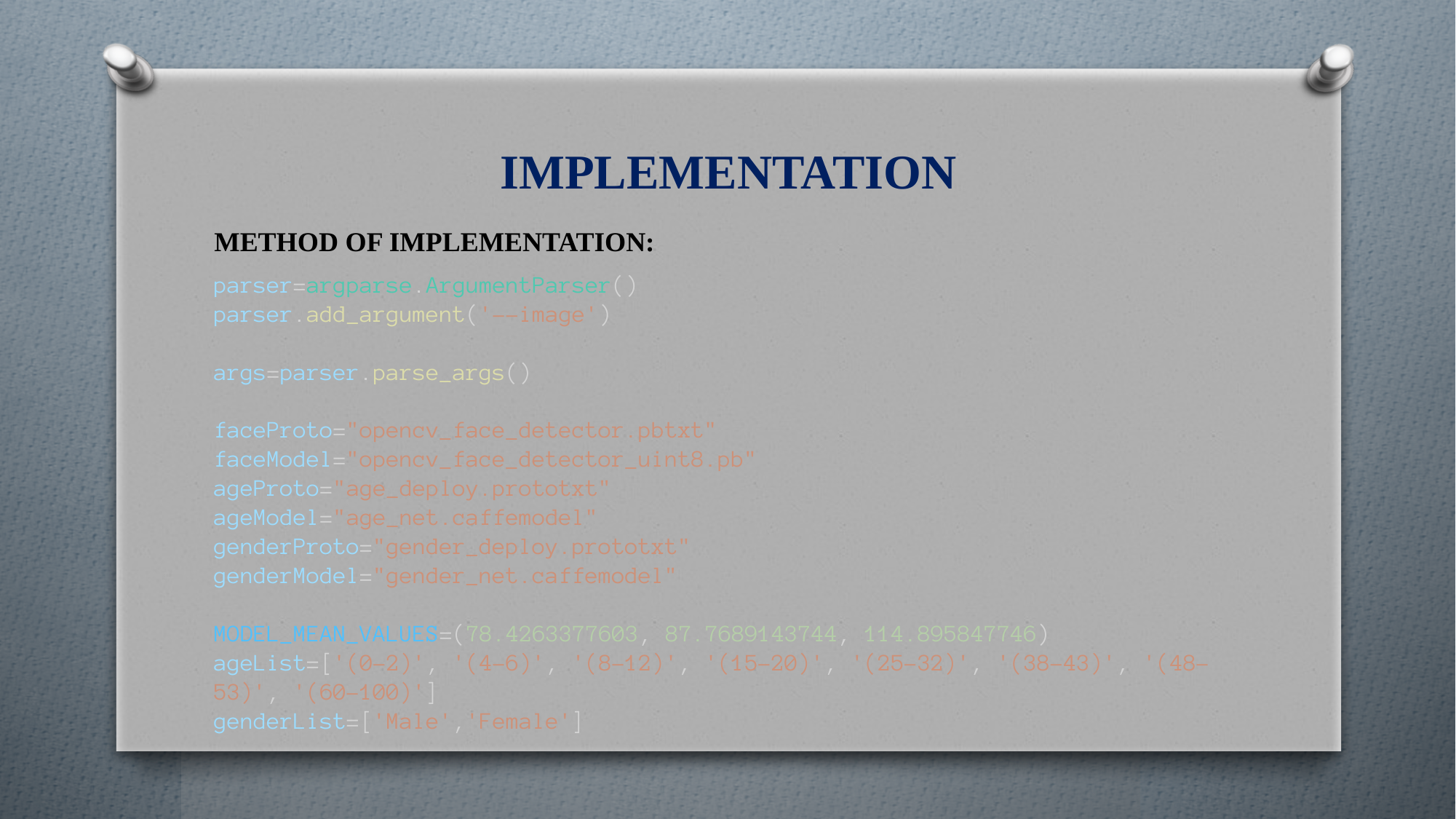

# IMPLEMENTATION
METHOD OF IMPLEMENTATION:
parser=argparse.ArgumentParser()
parser.add_argument('--image')
args=parser.parse_args()
faceProto="opencv_face_detector.pbtxt"
faceModel="opencv_face_detector_uint8.pb"
ageProto="age_deploy.prototxt"
ageModel="age_net.caffemodel"
genderProto="gender_deploy.prototxt"
genderModel="gender_net.caffemodel"
MODEL_MEAN_VALUES=(78.4263377603, 87.7689143744, 114.895847746)
ageList=['(0-2)', '(4-6)', '(8-12)', '(15-20)', '(25-32)', '(38-43)', '(48-53)', '(60-100)']
genderList=['Male','Female']